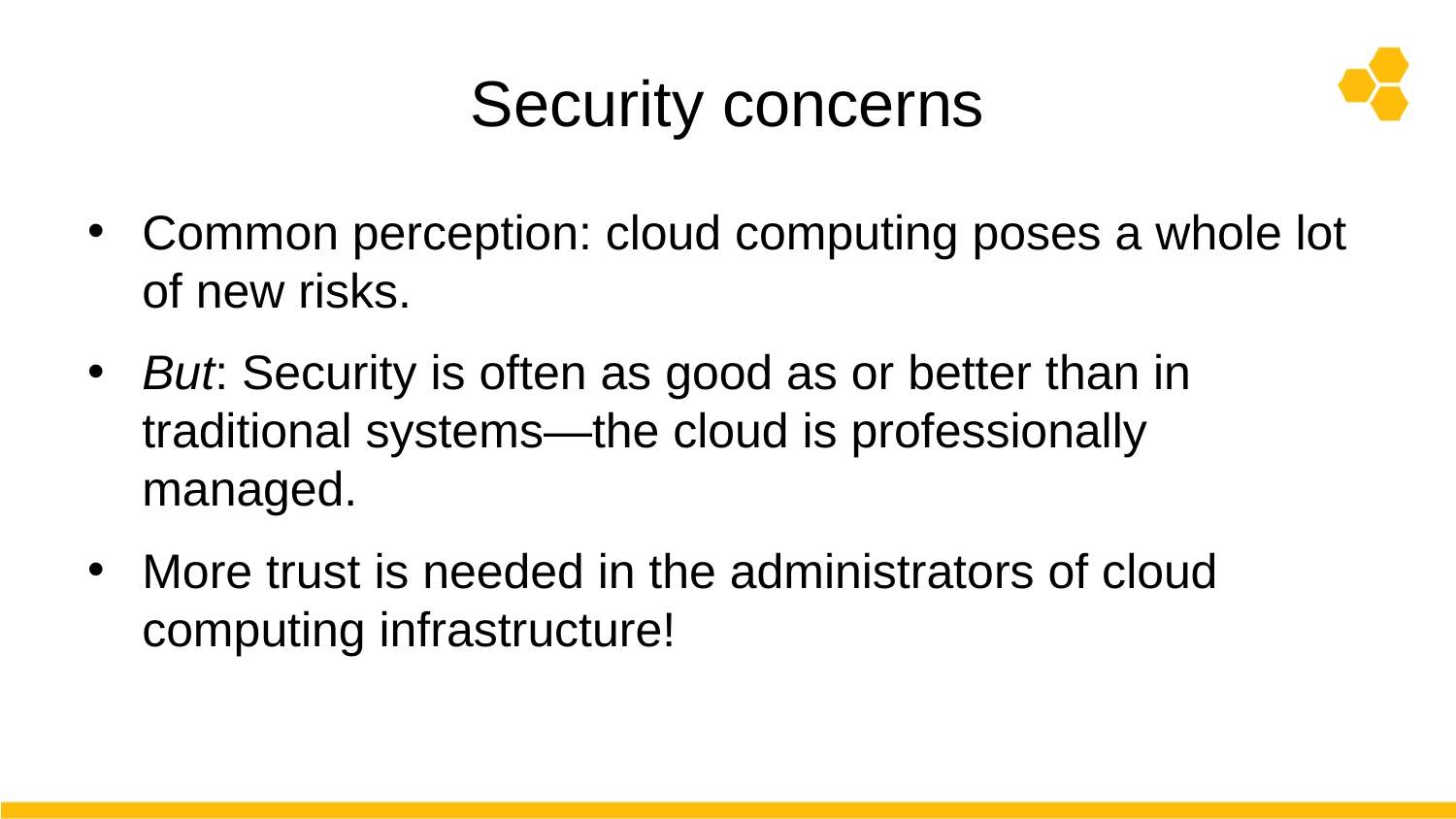

# Security concerns
Common perception: cloud computing poses a whole lot of new risks.
But: Security is often as good as or better than in traditional systems—the cloud is professionally managed.
More trust is needed in the administrators of cloud computing infrastructure!